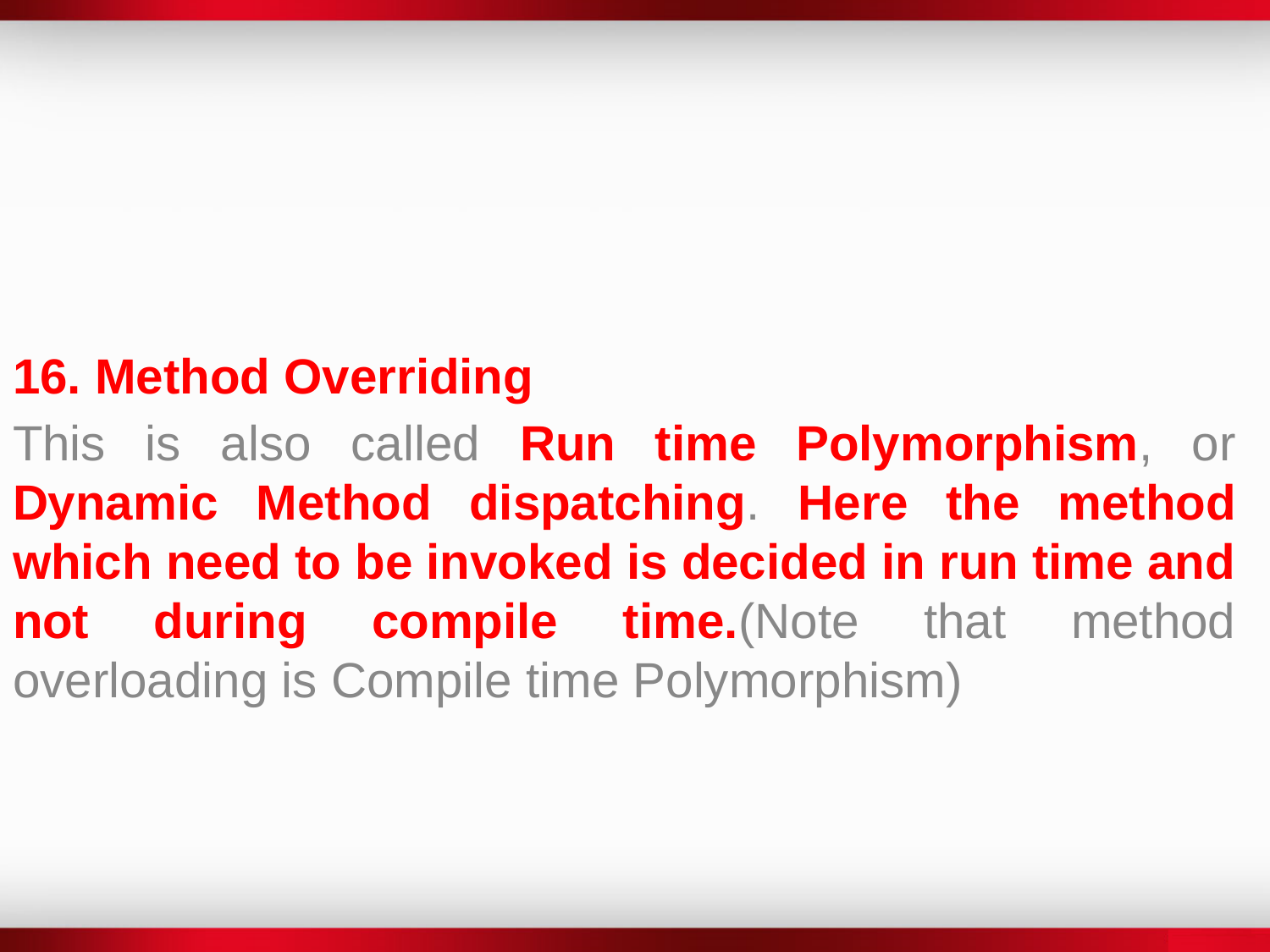

16. Method Overriding
This is also called Run time Polymorphism, or Dynamic Method dispatching. Here the method which need to be invoked is decided in run time and not during compile time.(Note that method overloading is Compile time Polymorphism)